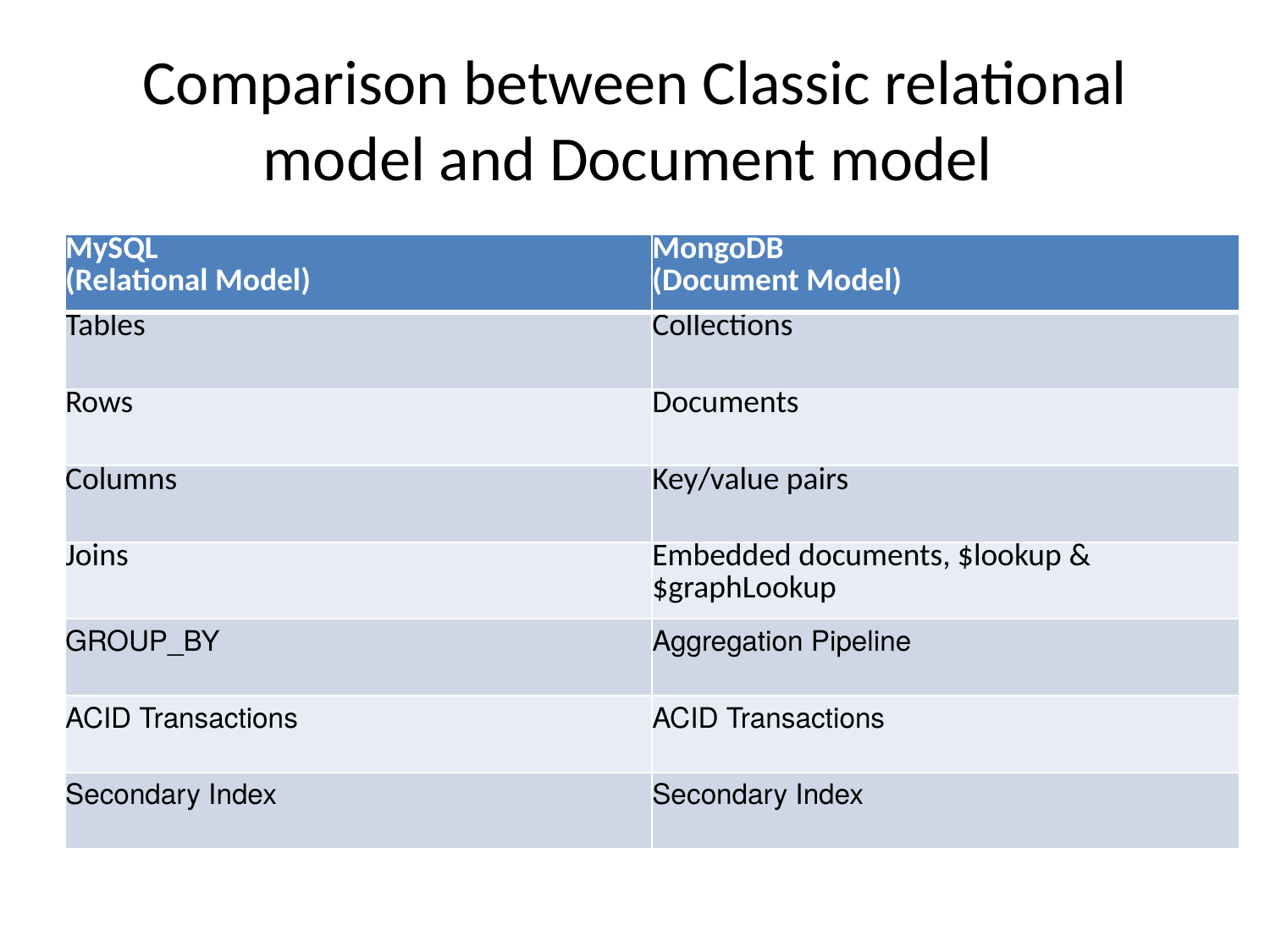

# Comparison between Classic relational model and Document model
| MySQL (Relational Model) | MongoDB (Document Model) |
| --- | --- |
| Tables | Collections |
| Rows | Documents |
| Columns | Key/value pairs |
| Joins | Embedded documents, $lookup & $graphLookup |
| GROUP\_BY | Aggregation Pipeline |
| ACID Transactions | ACID Transactions |
| Secondary Index | Secondary Index |